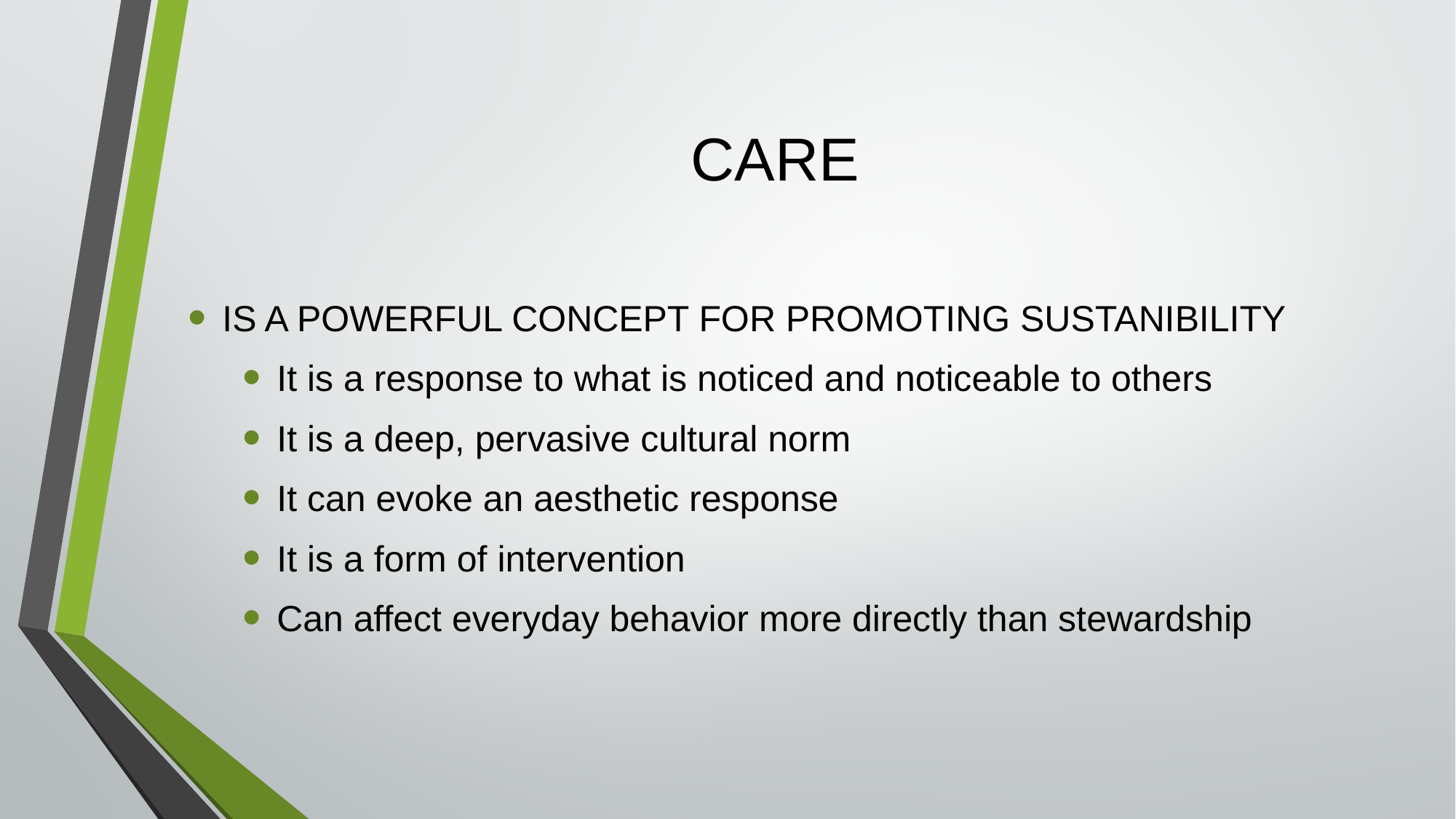

# CARE
IS A POWERFUL CONCEPT FOR PROMOTING SUSTANIBILITY
It is a response to what is noticed and noticeable to others
It is a deep, pervasive cultural norm
It can evoke an aesthetic response
It is a form of intervention
Can affect everyday behavior more directly than stewardship